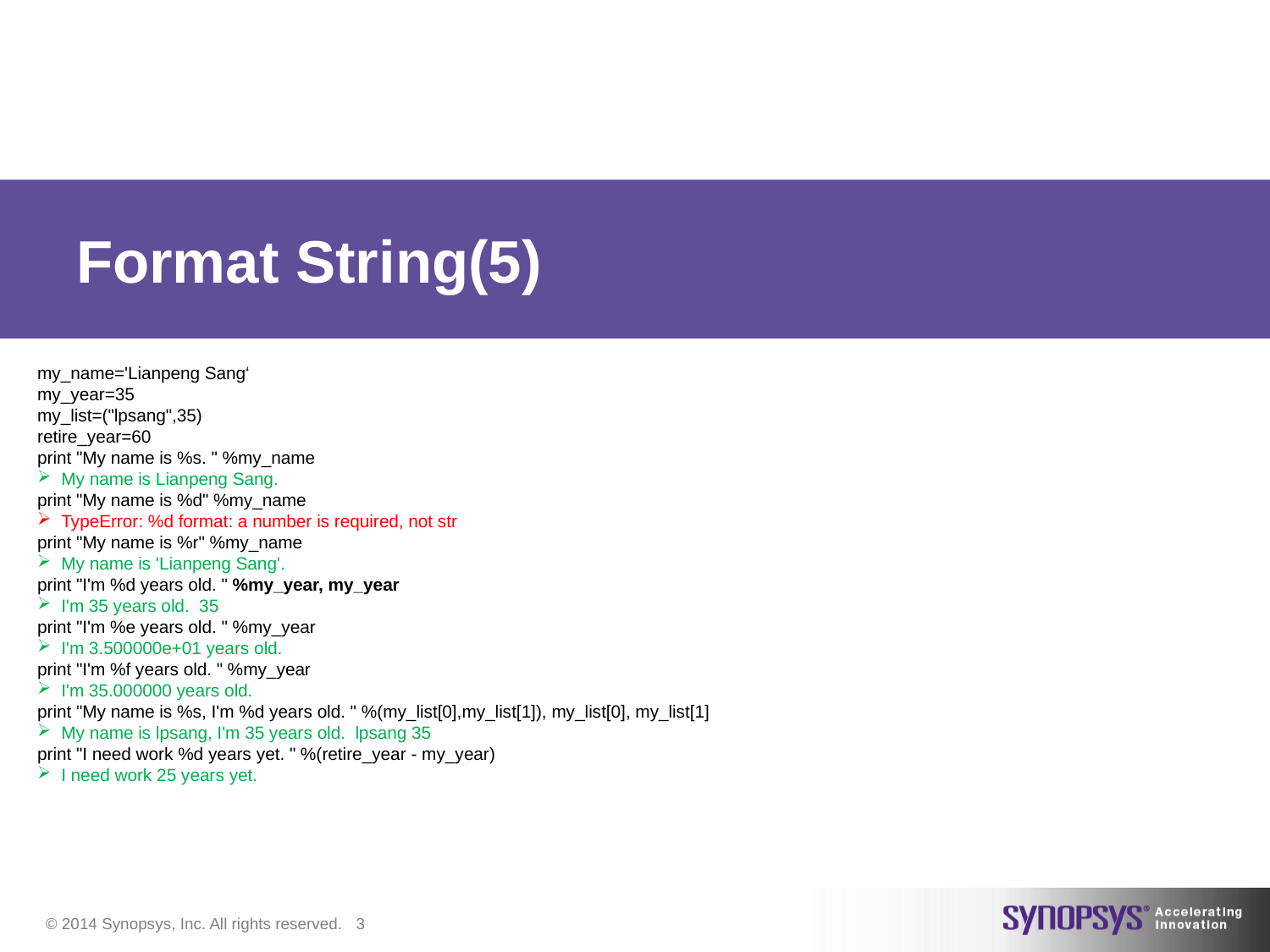

# Format String(5)
my_name='Lianpeng Sang‘
my_year=35
my_list=("lpsang",35)
retire_year=60
print "My name is %s. " %my_name
My name is Lianpeng Sang.
print "My name is %d" %my_name
TypeError: %d format: a number is required, not str
print "My name is %r" %my_name
My name is 'Lianpeng Sang'.
print "I'm %d years old. " %my_year, my_year
I'm 35 years old.  35
print "I'm %e years old. " %my_year
I'm 3.500000e+01 years old.
print "I'm %f years old. " %my_year
I'm 35.000000 years old.
print "My name is %s, I'm %d years old. " %(my_list[0],my_list[1]), my_list[0], my_list[1]
My name is lpsang, I'm 35 years old.  lpsang 35
print "I need work %d years yet. " %(retire_year - my_year)
I need work 25 years yet.